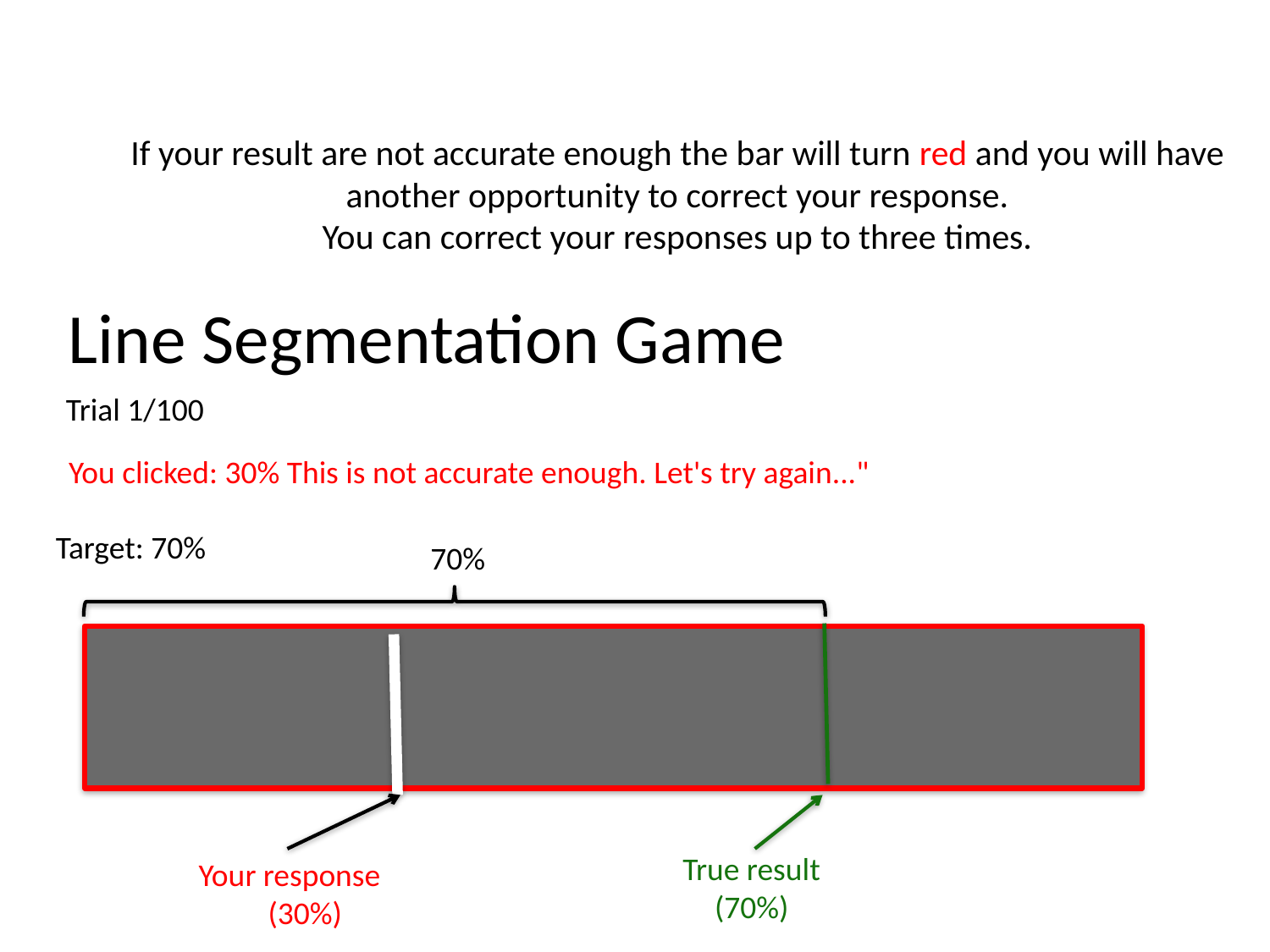

# If your result are not accurate enough the bar will turn red and you will have another opportunity to correct your response. You can correct your responses up to three times.

Line Segmentation Game
Trial 1/100
You clicked: 30% This is not accurate enough. Let's try again..."
Target: 70%
70%

True result (70%)
Your response
(30%)